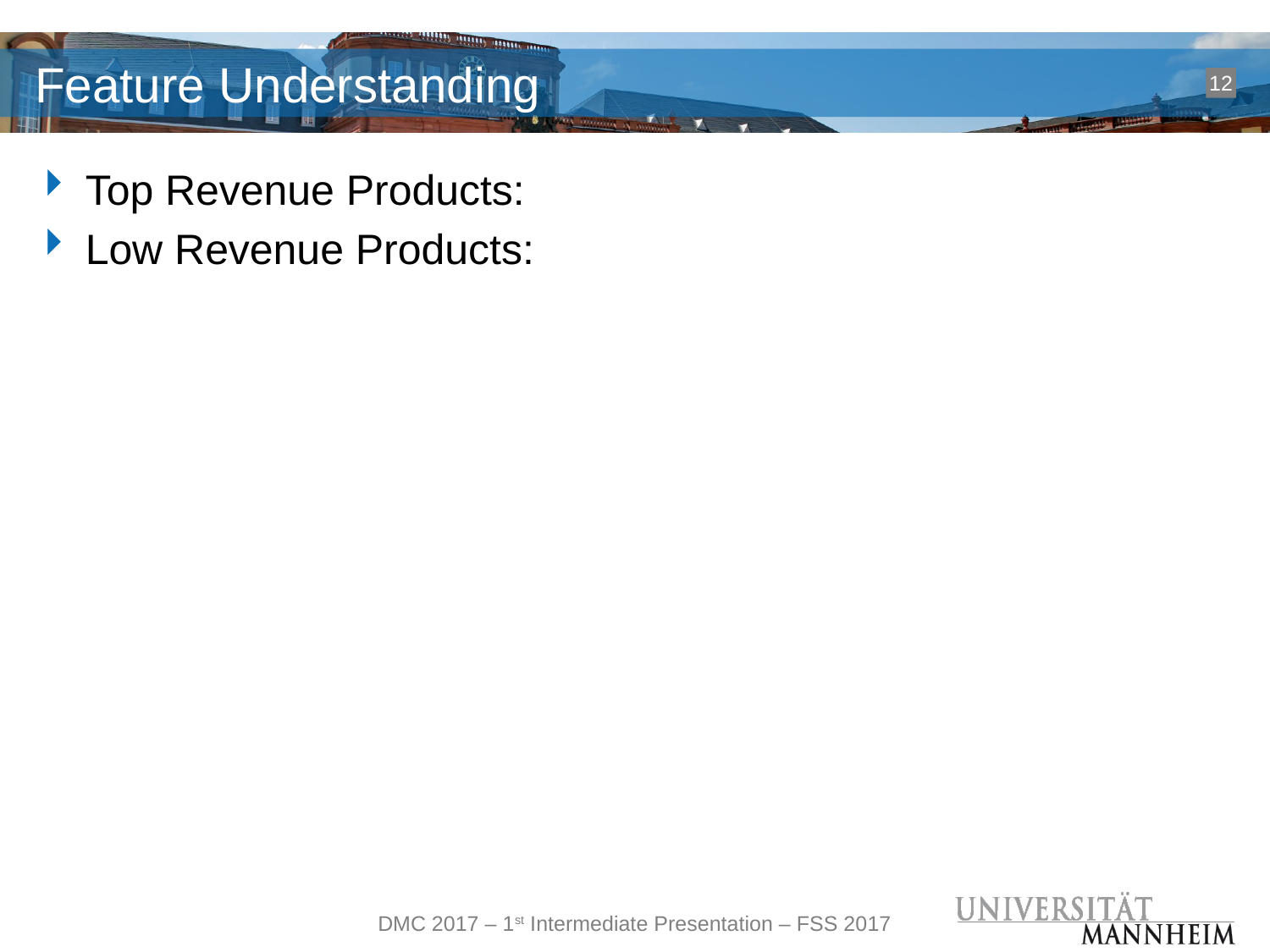

# Feature Understanding
12
Top Revenue Products:
Low Revenue Products:

DMC 2017 – 1st Intermediate Presentation – FSS 2017